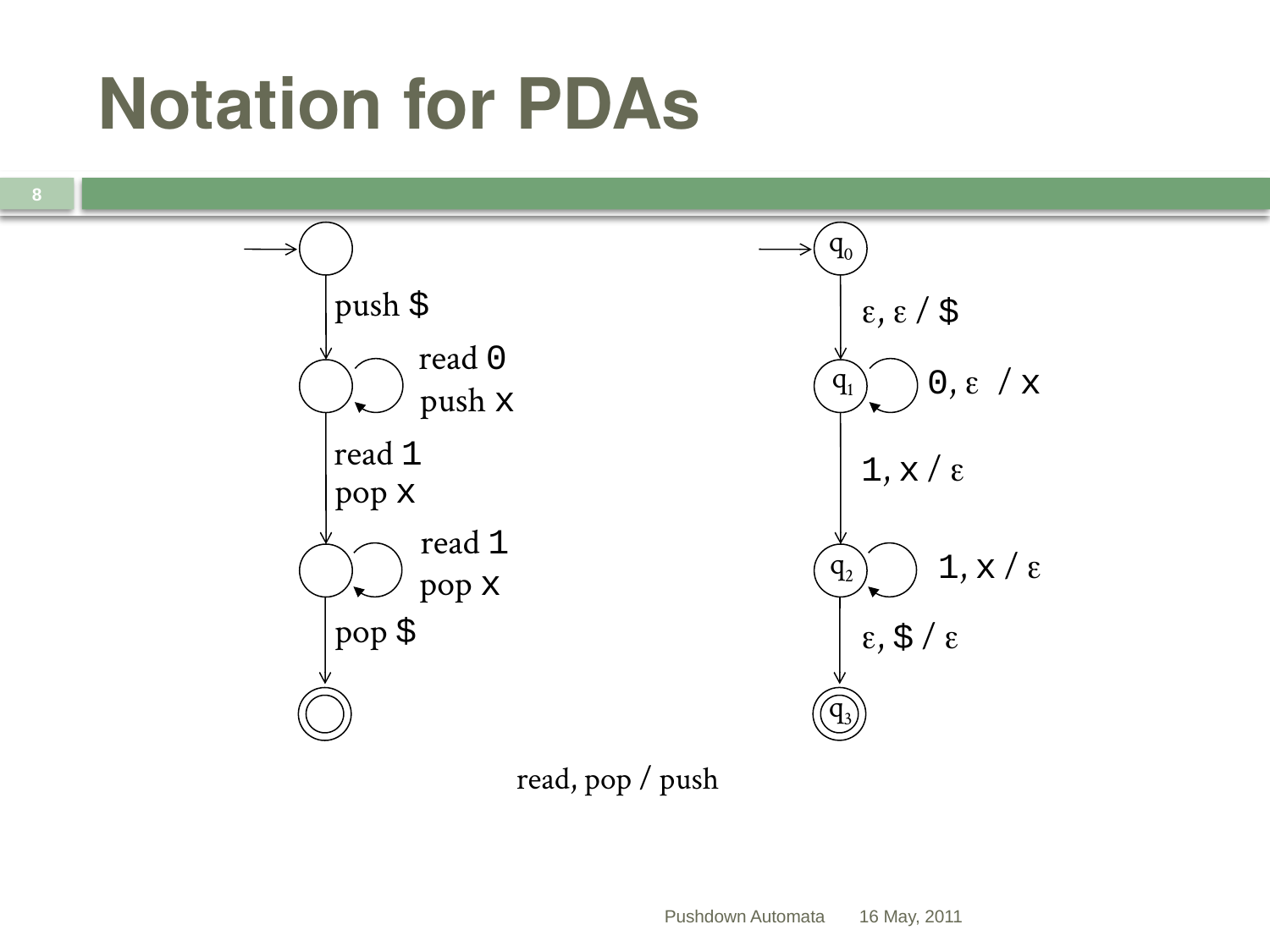

# Notation for PDAs
8
q0

ε, ε / $
q1
0, ε / x

1, x / ε
q2
1, x / ε

ε, $ / ε
q3

push $
read 0

push x
read 1
pop x
read 1

pop x
pop $

read, pop / push
Pushdown Automata
16 May, 2011